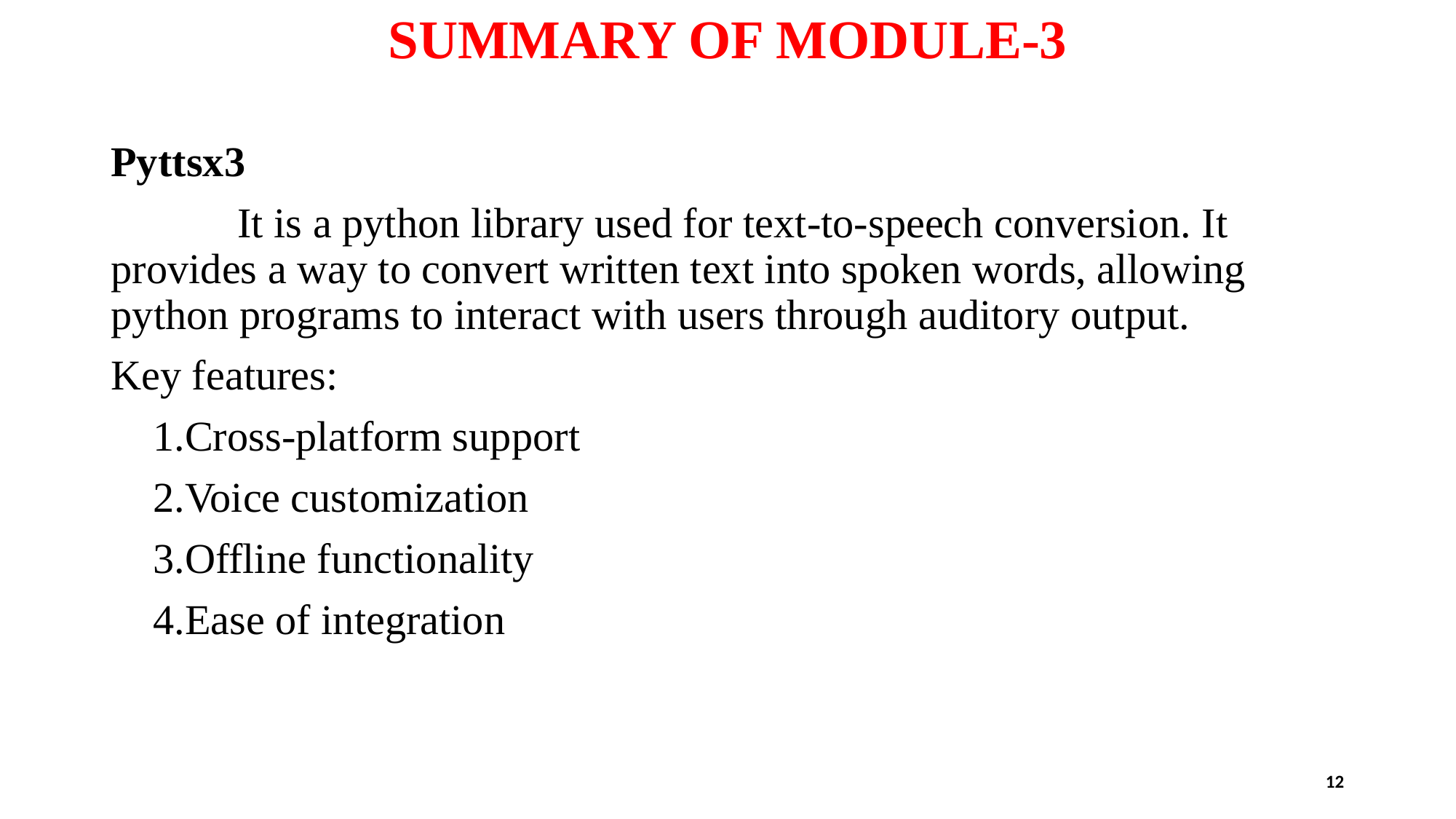

# SUMMARY OF MODULE-3
Pyttsx3
            It is a python library used for text-to-speech conversion. It provides a way to convert written text into spoken words, allowing python programs to interact with users through auditory output.
Key features:
    1.Cross-platform support
    2.Voice customization
    3.Offline functionality
    4.Ease of integration
12